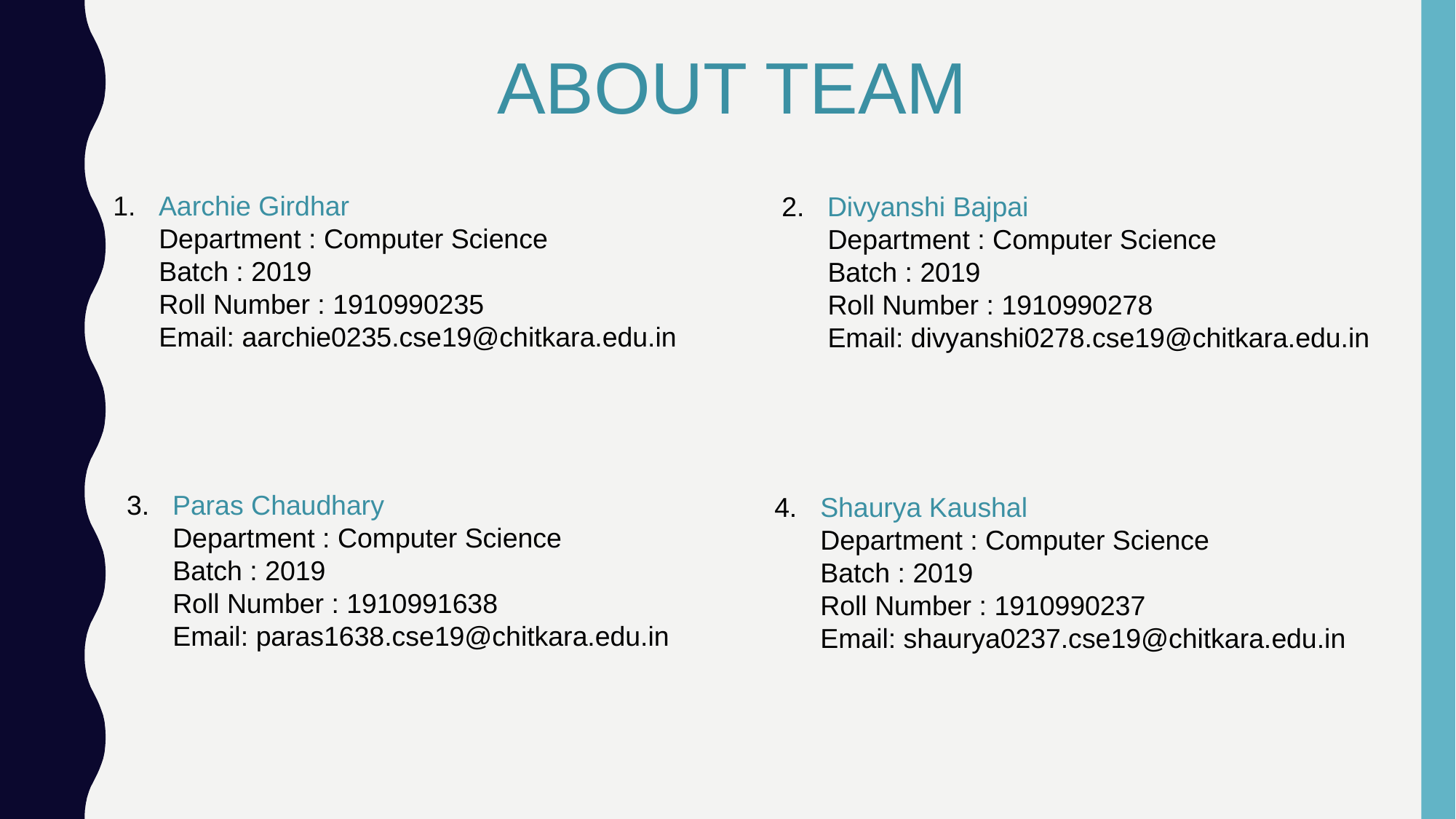

ABOUT TEAM
1.   Aarchie Girdhar
      Department : Computer Science
      Batch : 2019
      Roll Number : 1910990235
      Email: aarchie0235.cse19@chitkara.edu.in
2.   Divyanshi Bajpai
      Department : Computer Science
      Batch : 2019
      Roll Number : 1910990278
      Email: divyanshi0278.cse19@chitkara.edu.in

3.   Paras Chaudhary
      Department : Computer Science
      Batch : 2019
      Roll Number : 1910991638
      Email: paras1638.cse19@chitkara.edu.in
4.   Shaurya Kaushal
      Department : Computer Science
      Batch : 2019
      Roll Number : 1910990237
      Email: shaurya0237.cse19@chitkara.edu.in